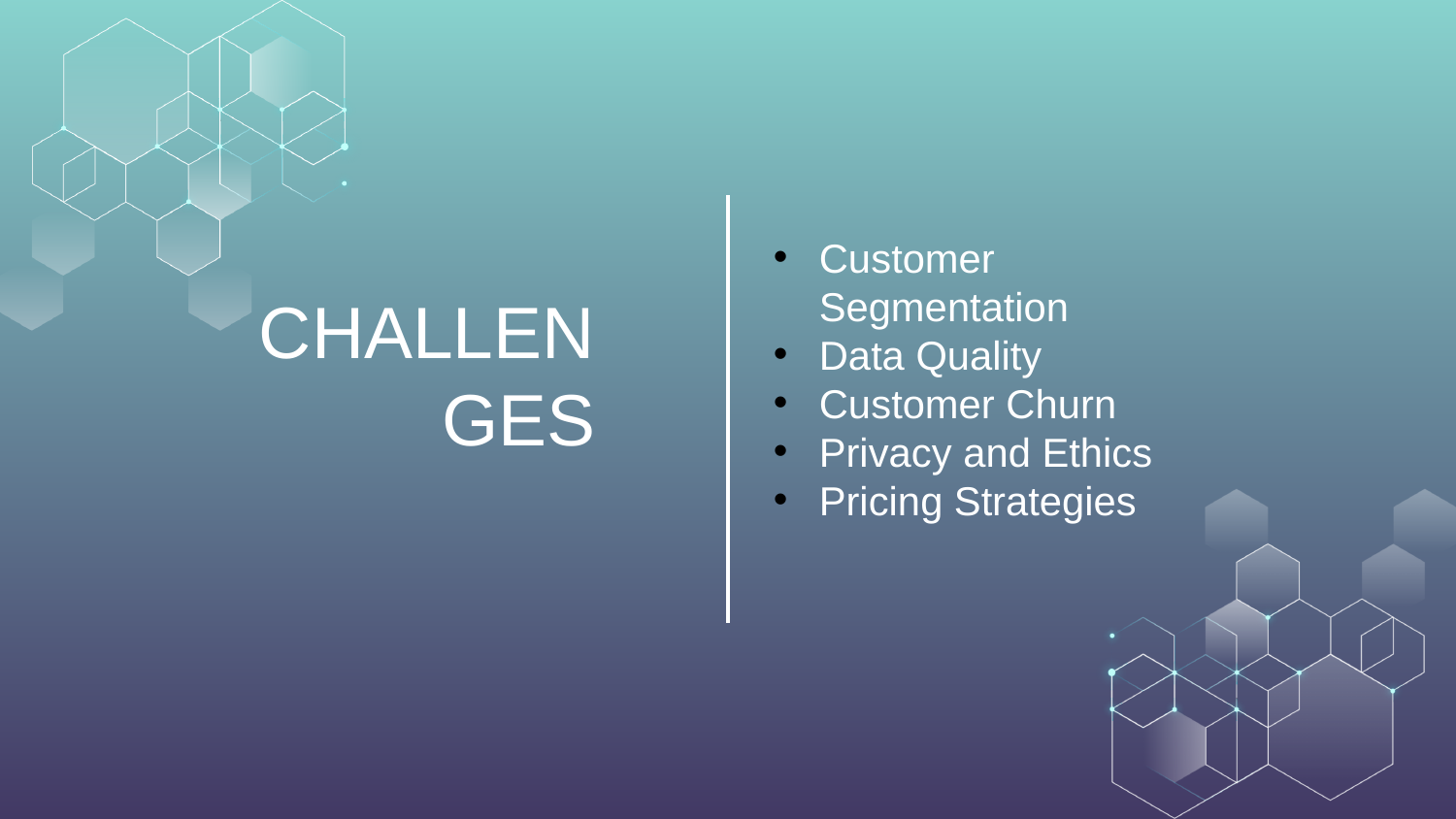

Customer Segmentation
Data Quality
Customer Churn
Privacy and Ethics
Pricing Strategies

# CHALLENGES